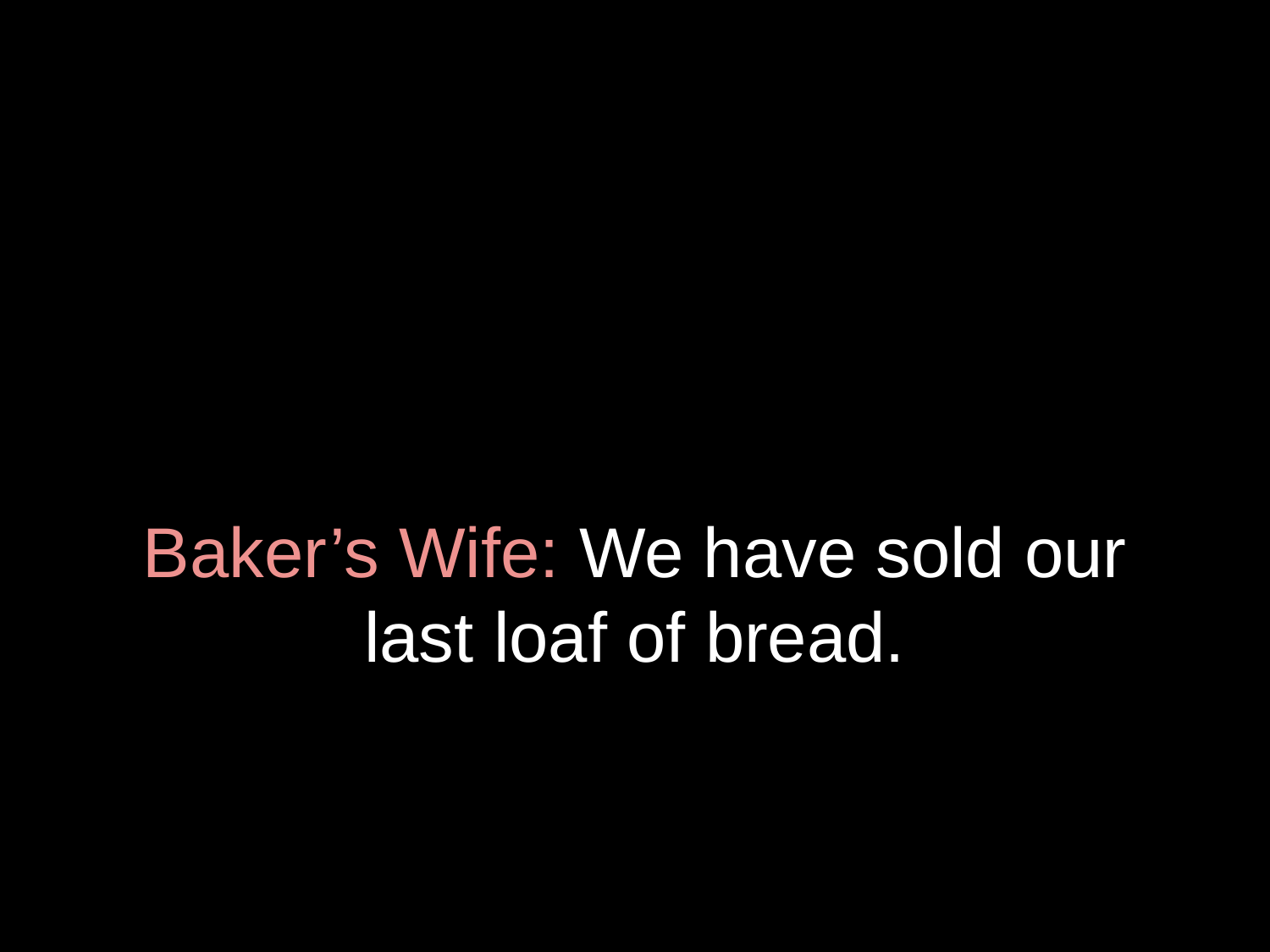

# Baker’s Wife: We have sold our last loaf of bread.